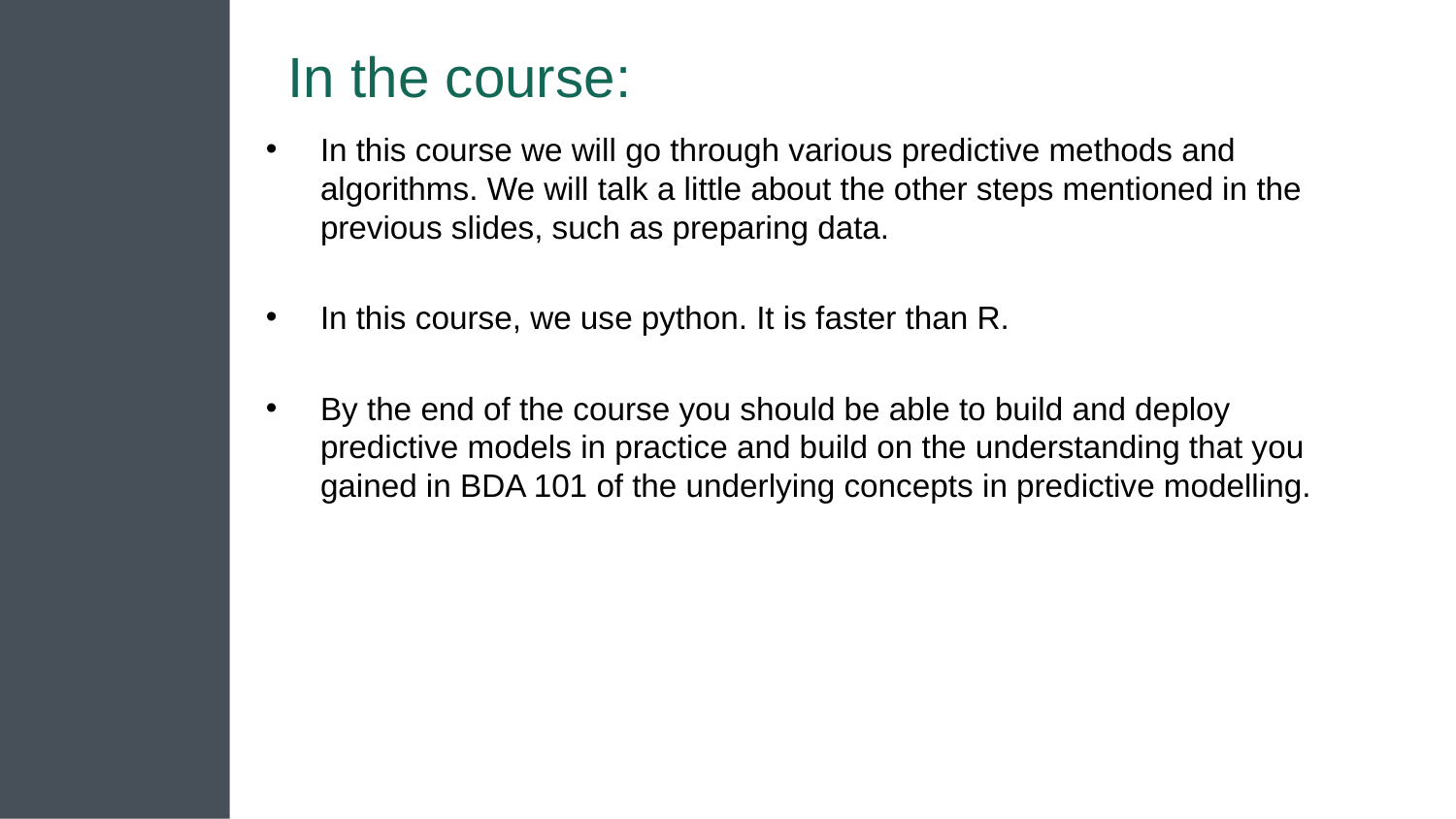

# In the course:
In this course we will go through various predictive methods and algorithms. We will talk a little about the other steps mentioned in the previous slides, such as preparing data.

In this course, we use python. It is faster than R.

By the end of the course you should be able to build and deploy predictive models in practice and build on the understanding that you gained in BDA 101 of the underlying concepts in predictive modelling.